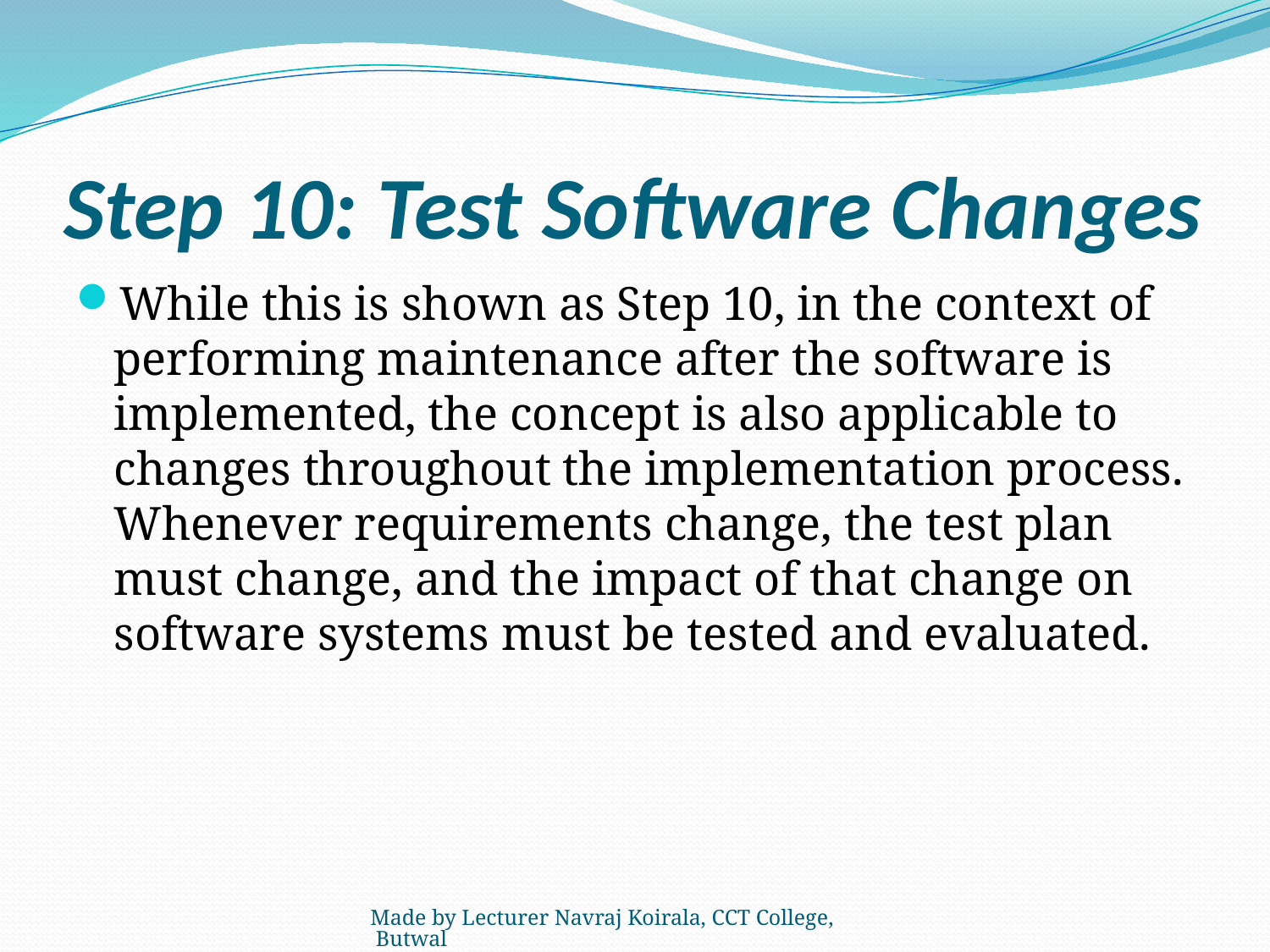

# Step 10: Test Software Changes
While this is shown as Step 10, in the context of performing maintenance after the software is implemented, the concept is also applicable to changes throughout the implementation process. Whenever requirements change, the test plan must change, and the impact of that change on software systems must be tested and evaluated.
Made by Lecturer Navraj Koirala, CCT College, Butwal